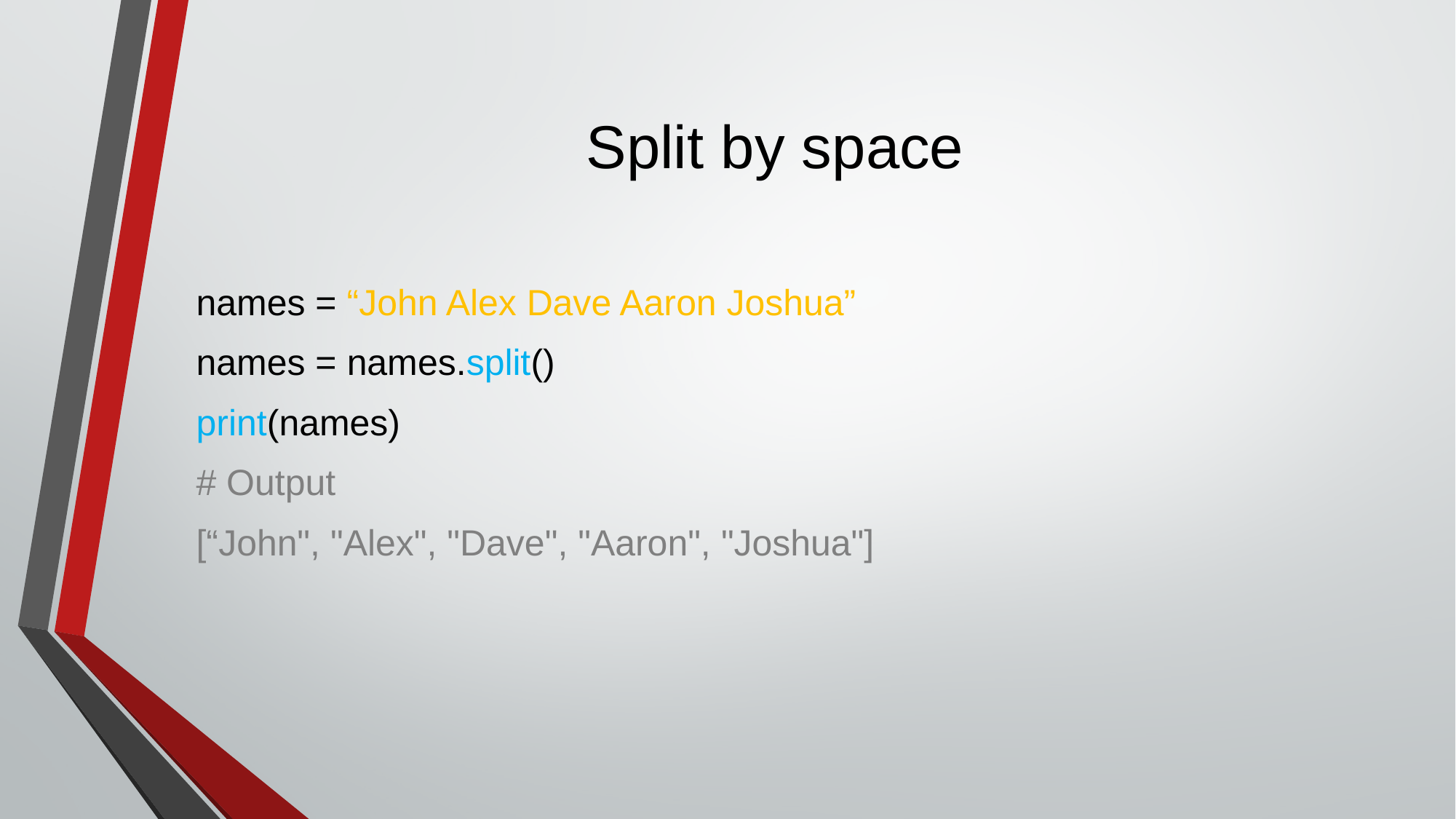

# Split by space
names = “John Alex Dave Aaron Joshua”
names = names.split()
print(names)
# Output
[“John", "Alex", "Dave", "Aaron", "Joshua"]